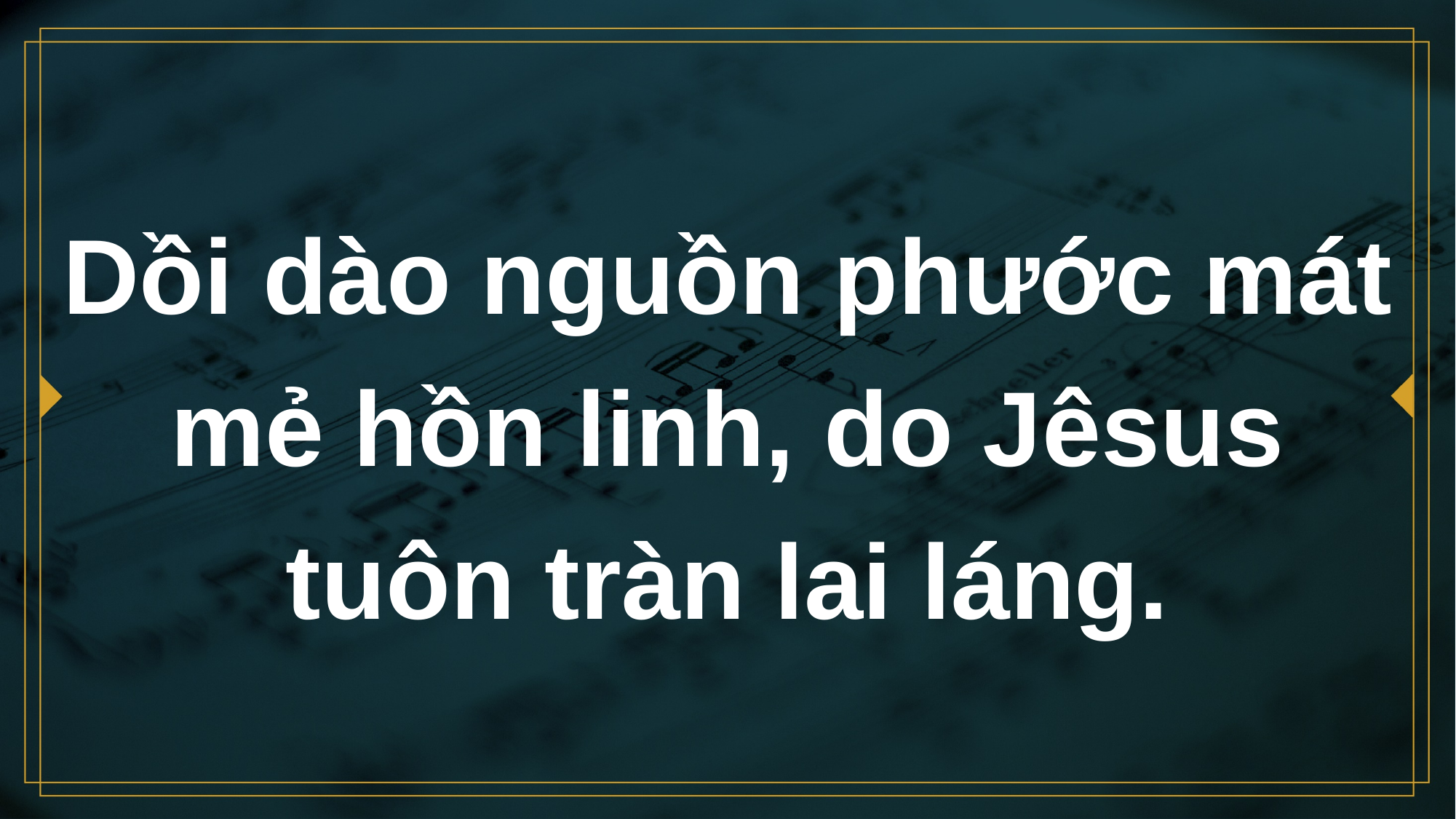

# Dồi dào nguồn phước mát mẻ hồn linh, do Jêsus tuôn tràn lai láng.